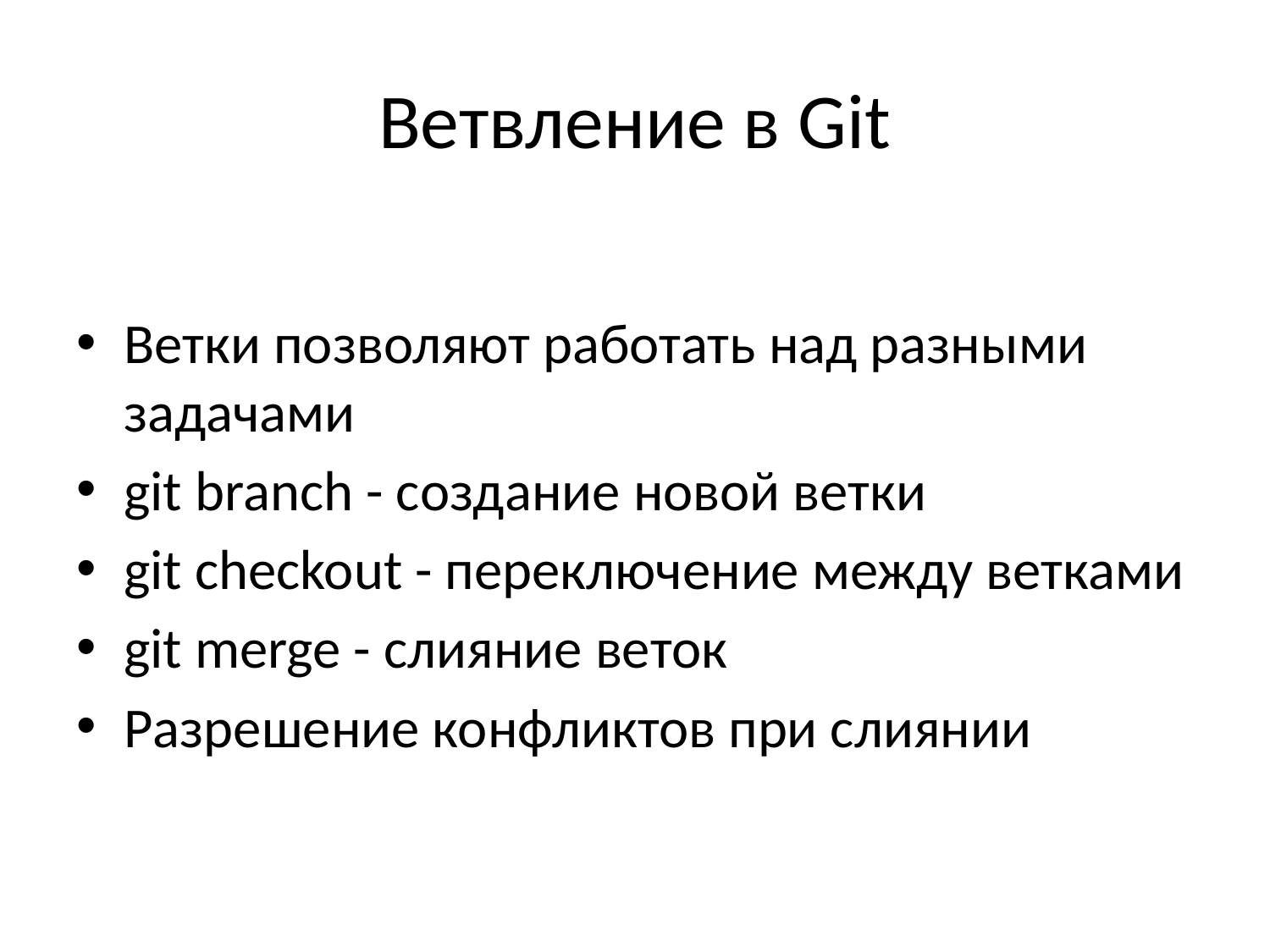

# Ветвление в Git

Ветки позволяют работать над разными задачами
git branch - создание новой ветки
git checkout - переключение между ветками
git merge - слияние веток
Разрешение конфликтов при слиянии